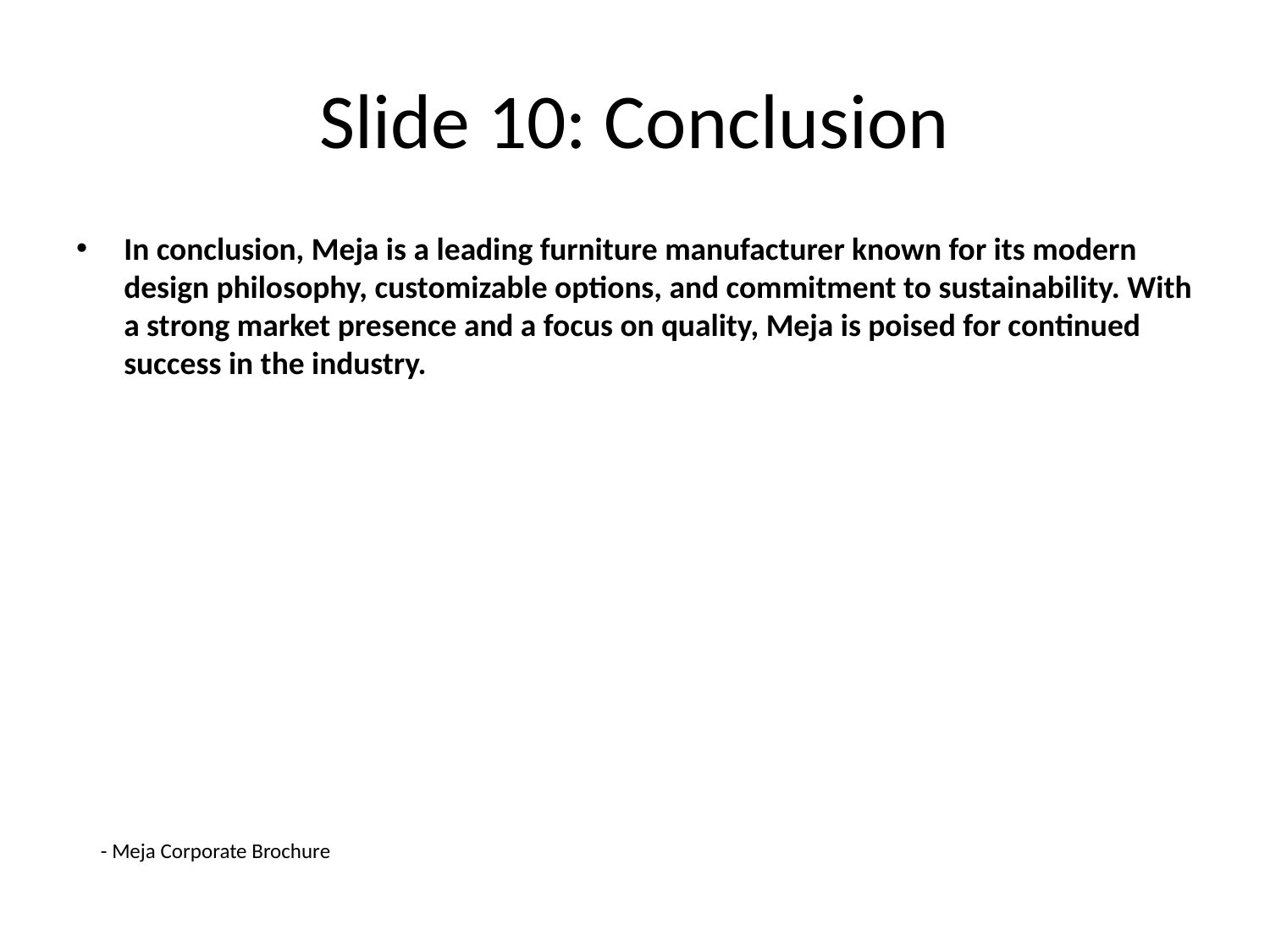

# Slide 10: Conclusion
In conclusion, Meja is a leading furniture manufacturer known for its modern design philosophy, customizable options, and commitment to sustainability. With a strong market presence and a focus on quality, Meja is poised for continued success in the industry.

- Meja Corporate Brochure